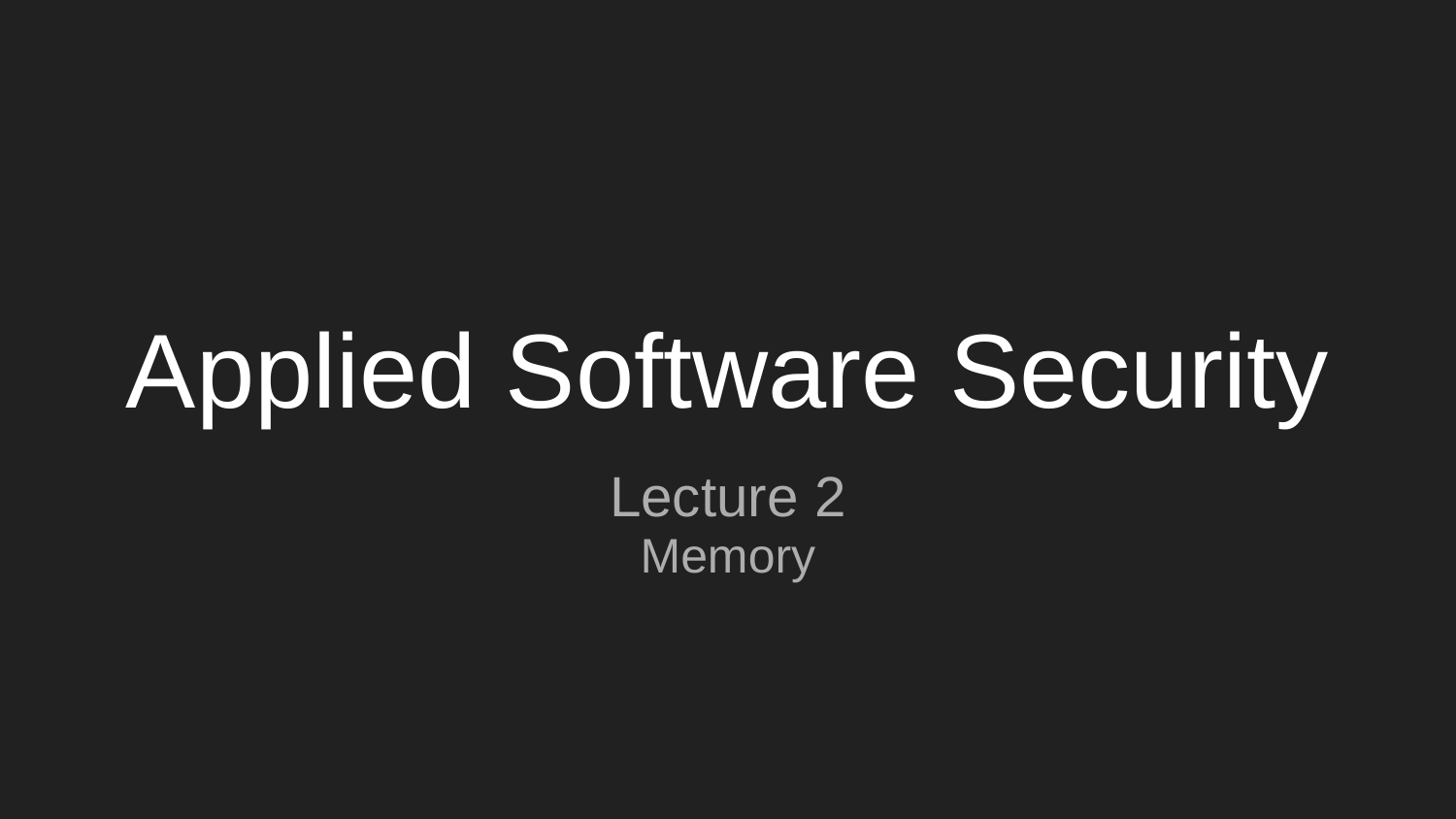

# Applied Software Security
Lecture 2
Memory